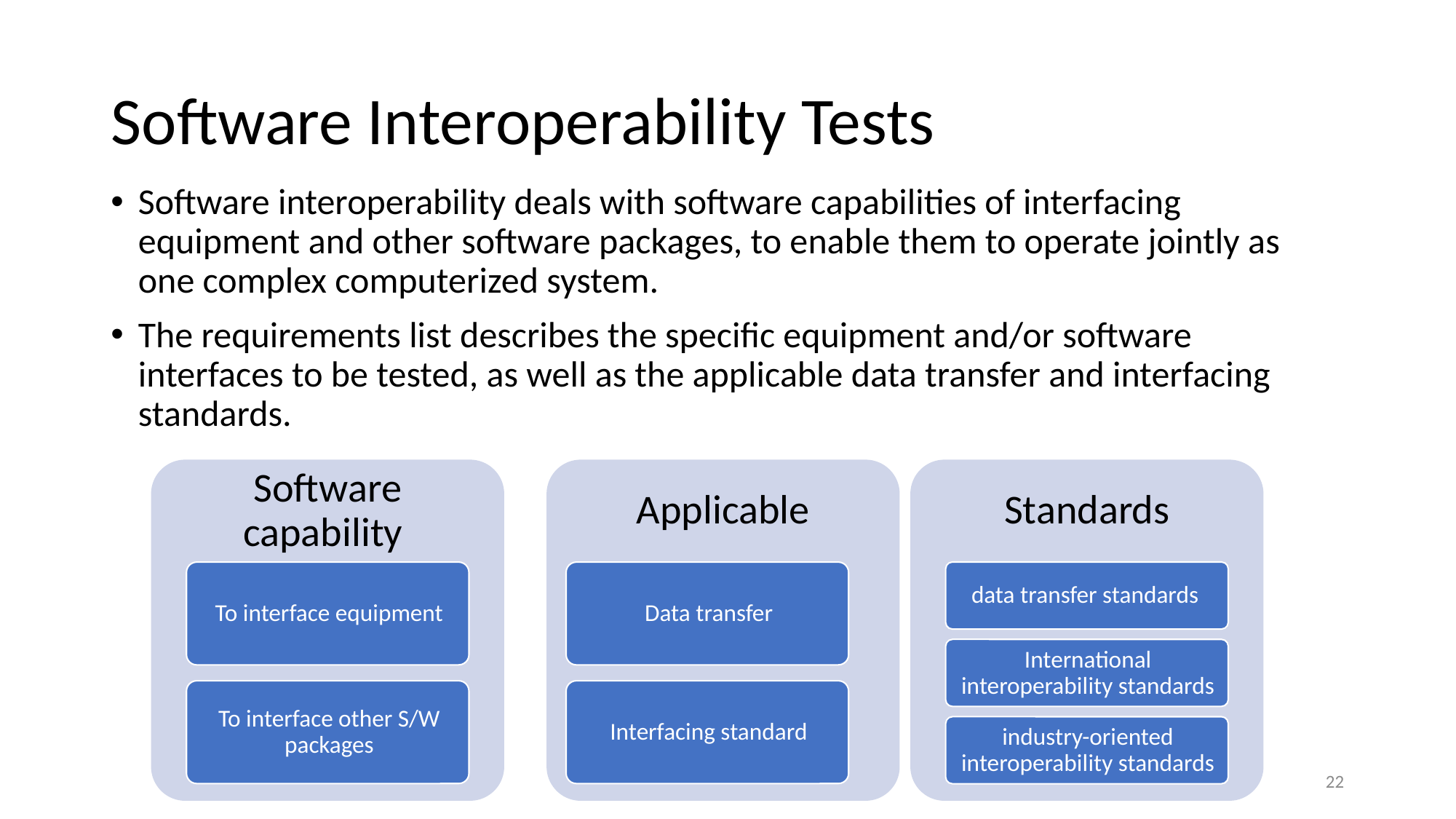

# Software Interoperability Tests
Software interoperability deals with software capabilities of interfacing equipment and other software packages, to enable them to operate jointly as one complex computerized system.
The requirements list describes the specific equipment and/or software interfaces to be tested, as well as the applicable data transfer and interfacing standards.
Software capability
To interface equipment
To interface other S/W packages
Applicable
Data transfer
Interfacing standard
Standards
data transfer standards
International interoperability standards
industry-oriented interoperability standards
22